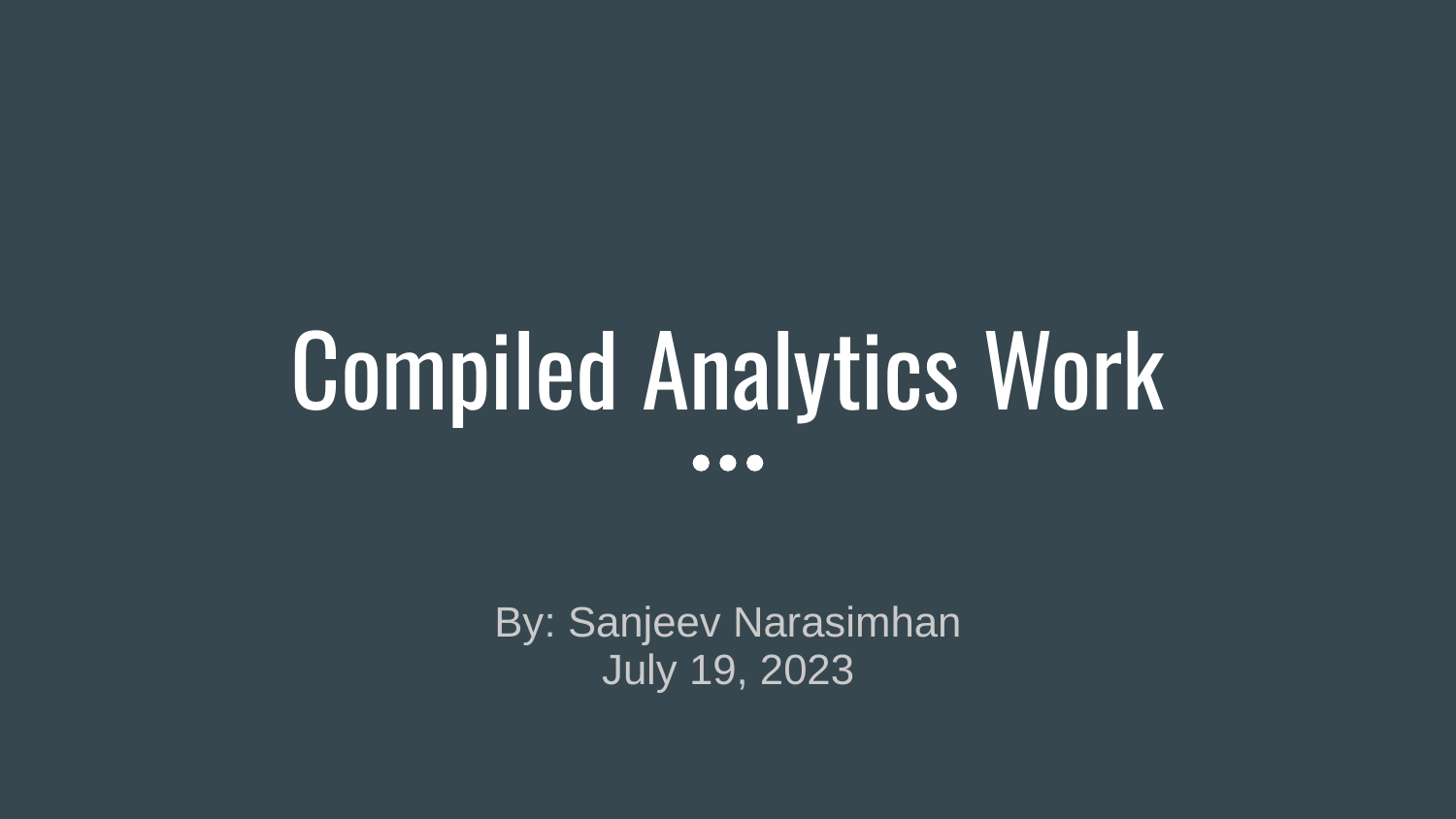

# Compiled Analytics Work

By: Sanjeev Narasimhan
July 19, 2023